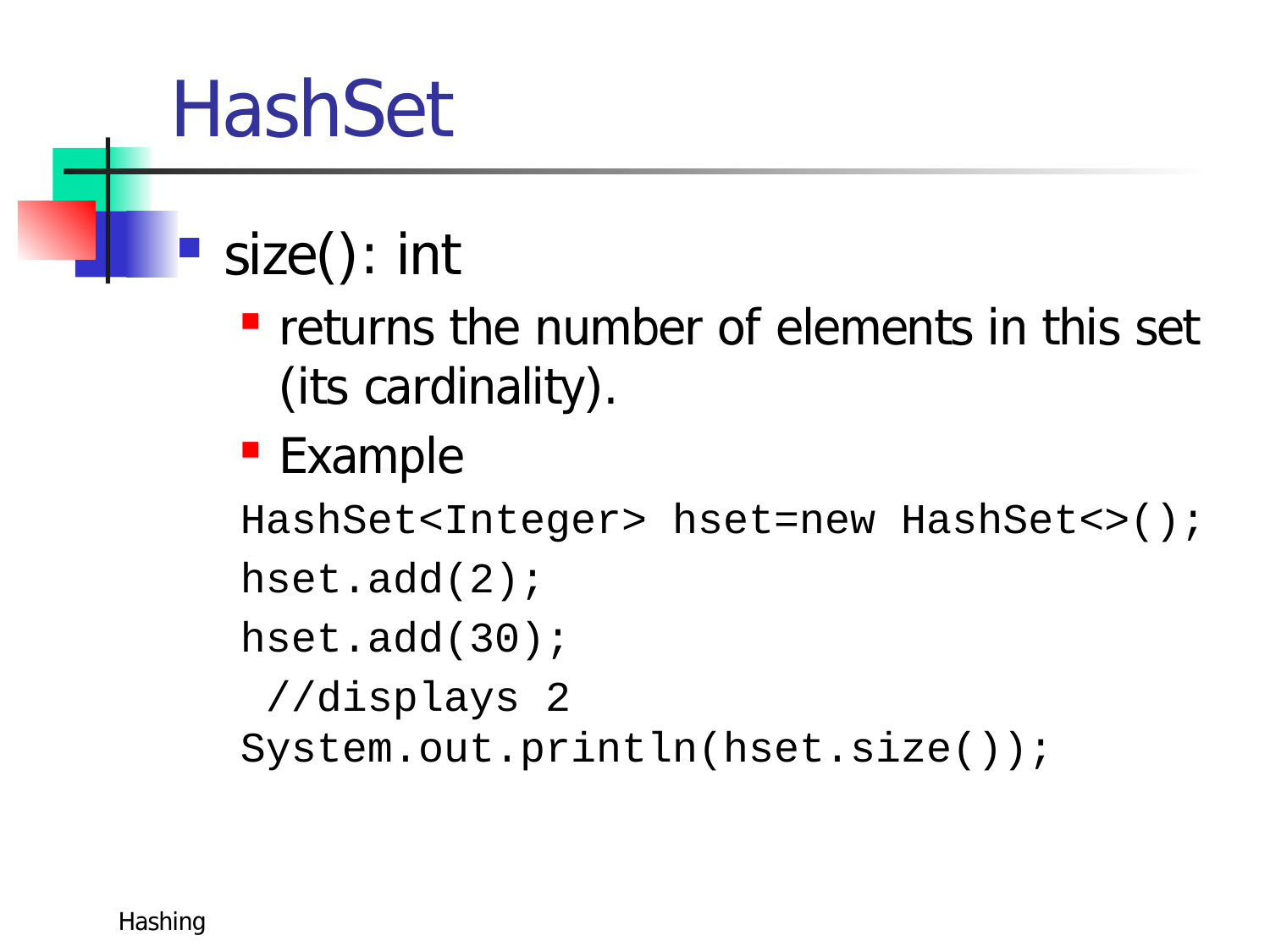

# HashSet
size(): int
returns the number of elements in this set (its cardinality).
Example
HashSet<Integer> hset=new HashSet<>();
hset.add(2);
hset.add(30);
 //displays 2       System.out.println(hset.size());

Hashing